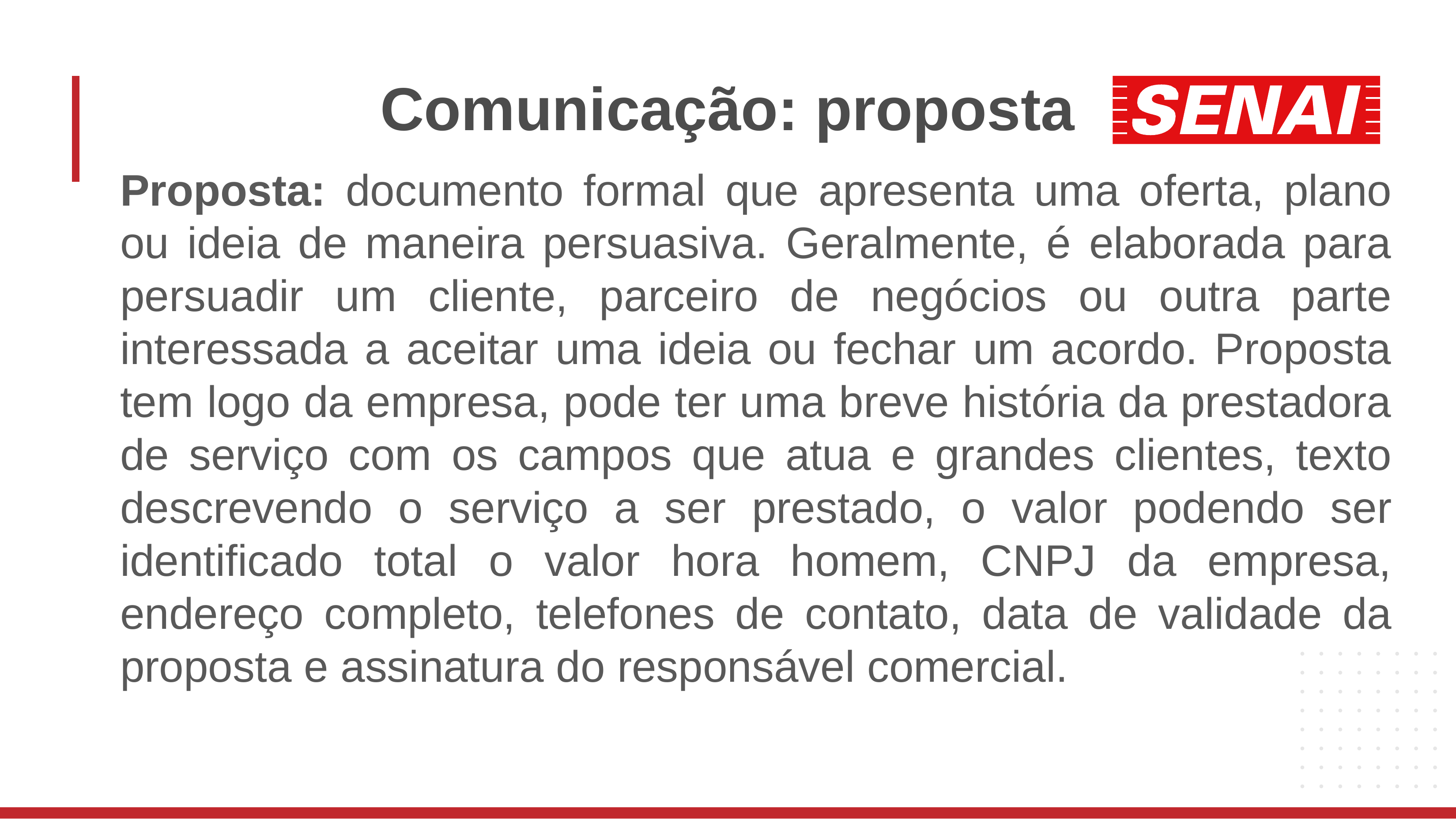

# Comunicação: proposta

Proposta: documento formal que apresenta uma oferta, plano ou ideia de maneira persuasiva. Geralmente, é elaborada para persuadir um cliente, parceiro de negócios ou outra parte interessada a aceitar uma ideia ou fechar um acordo. Proposta tem logo da empresa, pode ter uma breve história da prestadora de serviço com os campos que atua e grandes clientes, texto descrevendo o serviço a ser prestado, o valor podendo ser identificado total o valor hora homem, CNPJ da empresa, endereço completo, telefones de contato, data de validade da proposta e assinatura do responsável comercial.